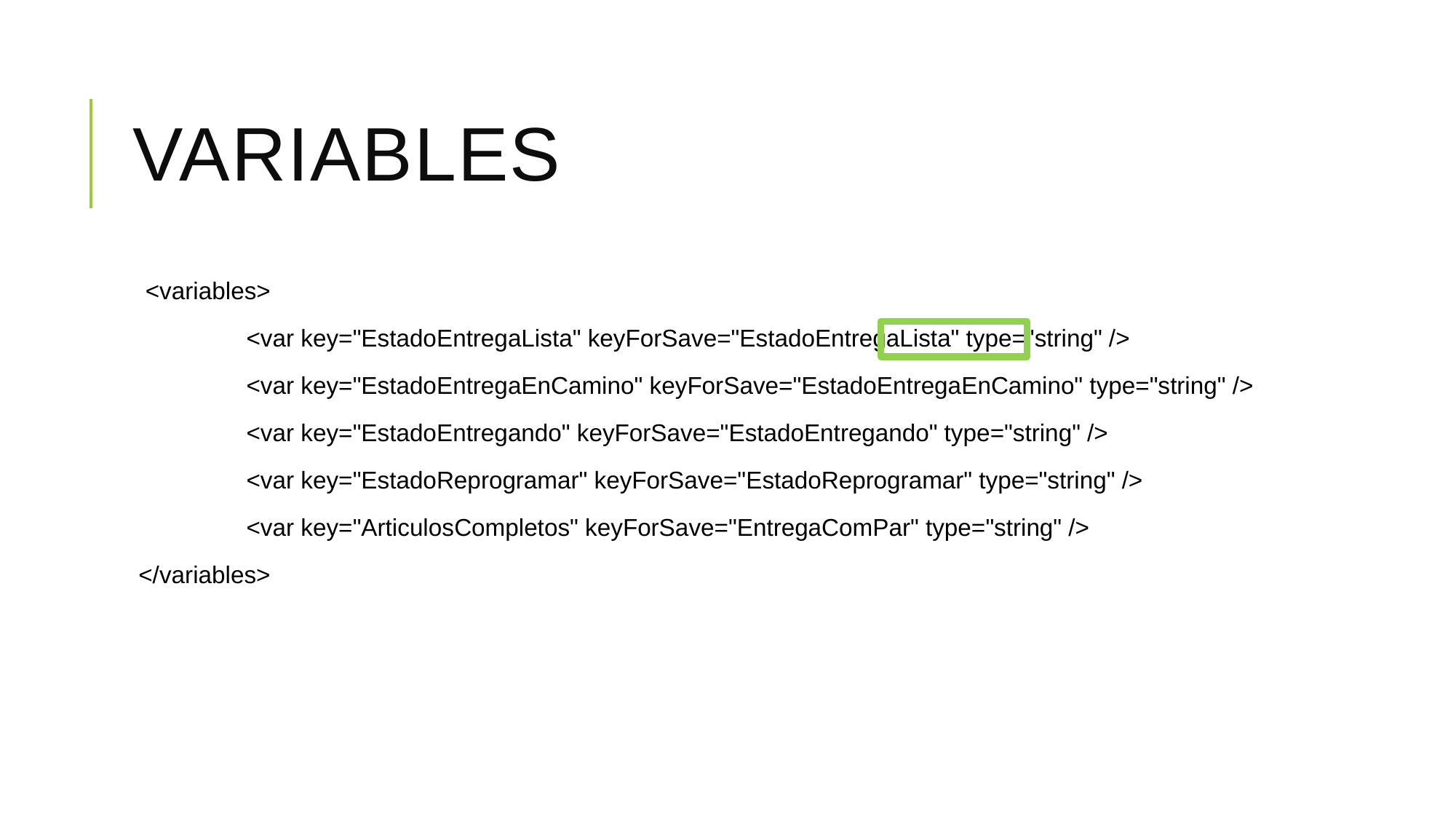

# Variables
 <variables>
                <var key="EstadoEntregaLista" keyForSave="EstadoEntregaLista" type="string" />
                <var key="EstadoEntregaEnCamino" keyForSave="EstadoEntregaEnCamino" type="string" />
                <var key="EstadoEntregando" keyForSave="EstadoEntregando" type="string" />
                <var key="EstadoReprogramar" keyForSave="EstadoReprogramar" type="string" />
                <var key="ArticulosCompletos" keyForSave="EntregaComPar" type="string" />
</variables>